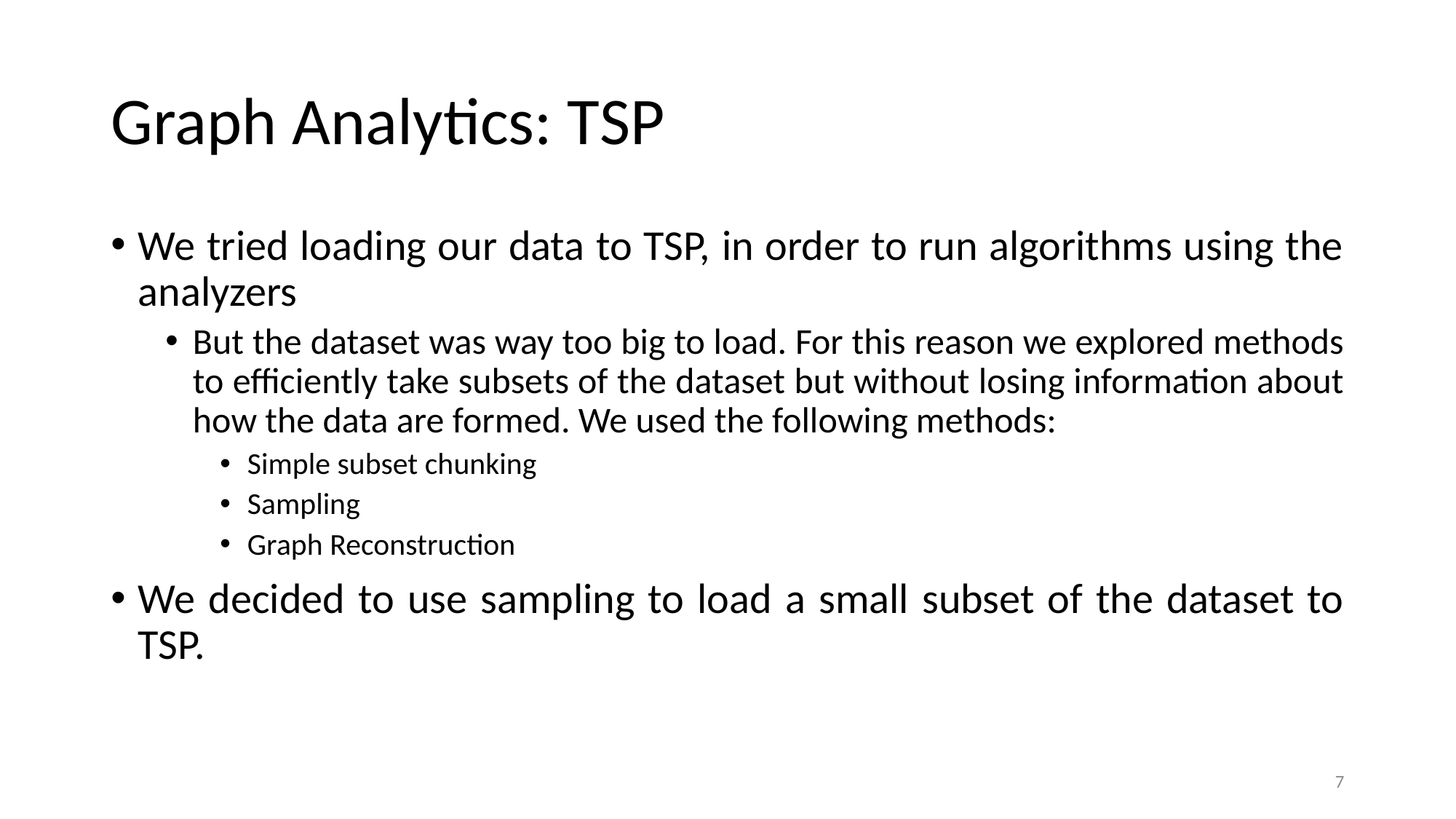

# Graph Analytics: TSP
We tried loading our data to TSP, in order to run algorithms using the analyzers
But the dataset was way too big to load. For this reason we explored methods to efficiently take subsets of the dataset but without losing information about how the data are formed. We used the following methods:
Simple subset chunking
Sampling
Graph Reconstruction
We decided to use sampling to load a small subset of the dataset to TSP.
7